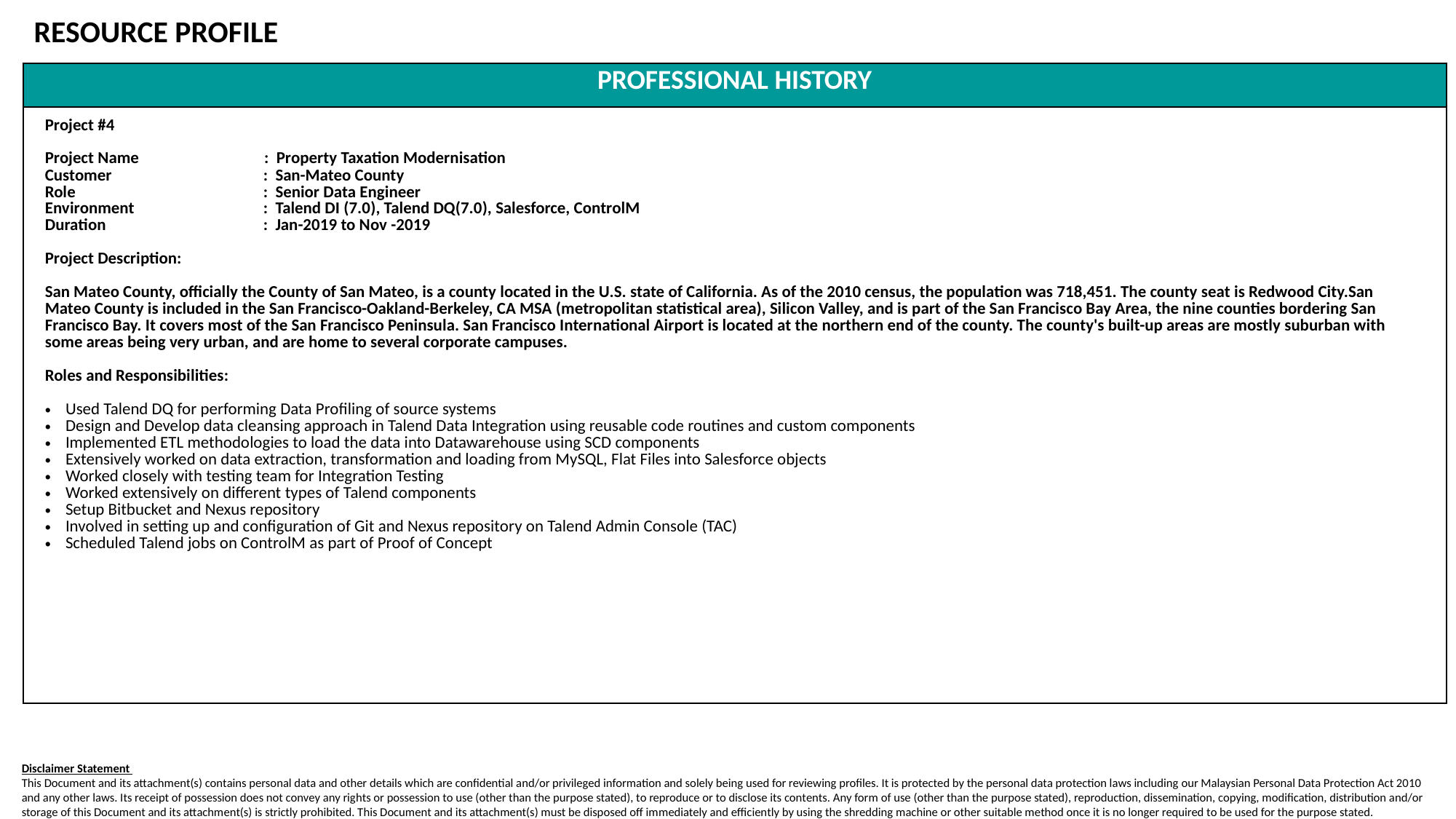

RESOURCE PROFILE
| PROFESSIONAL HISTORY |
| --- |
| Project #4 Project Name : Property Taxation Modernisation Customer : San-Mateo County Role : Senior Data Engineer Environment : Talend DI (7.0), Talend DQ(7.0), Salesforce, ControlM Duration : Jan-2019 to Nov -2019 Project Description: San Mateo County, officially the County of San Mateo, is a county located in the U.S. state of California. As of the 2010 census, the population was 718,451. The county seat is Redwood City.San Mateo County is included in the San Francisco-Oakland-Berkeley, CA MSA (metropolitan statistical area), Silicon Valley, and is part of the San Francisco Bay Area, the nine counties bordering San Francisco Bay. It covers most of the San Francisco Peninsula. San Francisco International Airport is located at the northern end of the county. The county's built-up areas are mostly suburban with some areas being very urban, and are home to several corporate campuses. Roles and Responsibilities: Used Talend DQ for performing Data Profiling of source systems Design and Develop data cleansing approach in Talend Data Integration using reusable code routines and custom components Implemented ETL methodologies to load the data into Datawarehouse using SCD components Extensively worked on data extraction, transformation and loading from MySQL, Flat Files into Salesforce objects Worked closely with testing team for Integration Testing Worked extensively on different types of Talend components Setup Bitbucket and Nexus repository Involved in setting up and configuration of Git and Nexus repository on Talend Admin Console (TAC) Scheduled Talend jobs on ControlM as part of Proof of Concept |
Disclaimer Statement
This Document and its attachment(s) contains personal data and other details which are confidential and/or privileged information and solely being used for reviewing profiles. It is protected by the personal data protection laws including our Malaysian Personal Data Protection Act 2010 and any other laws. Its receipt of possession does not convey any rights or possession to use (other than the purpose stated), to reproduce or to disclose its contents. Any form of use (other than the purpose stated), reproduction, dissemination, copying, modification, distribution and/or storage of this Document and its attachment(s) is strictly prohibited. This Document and its attachment(s) must be disposed off immediately and efficiently by using the shredding machine or other suitable method once it is no longer required to be used for the purpose stated.